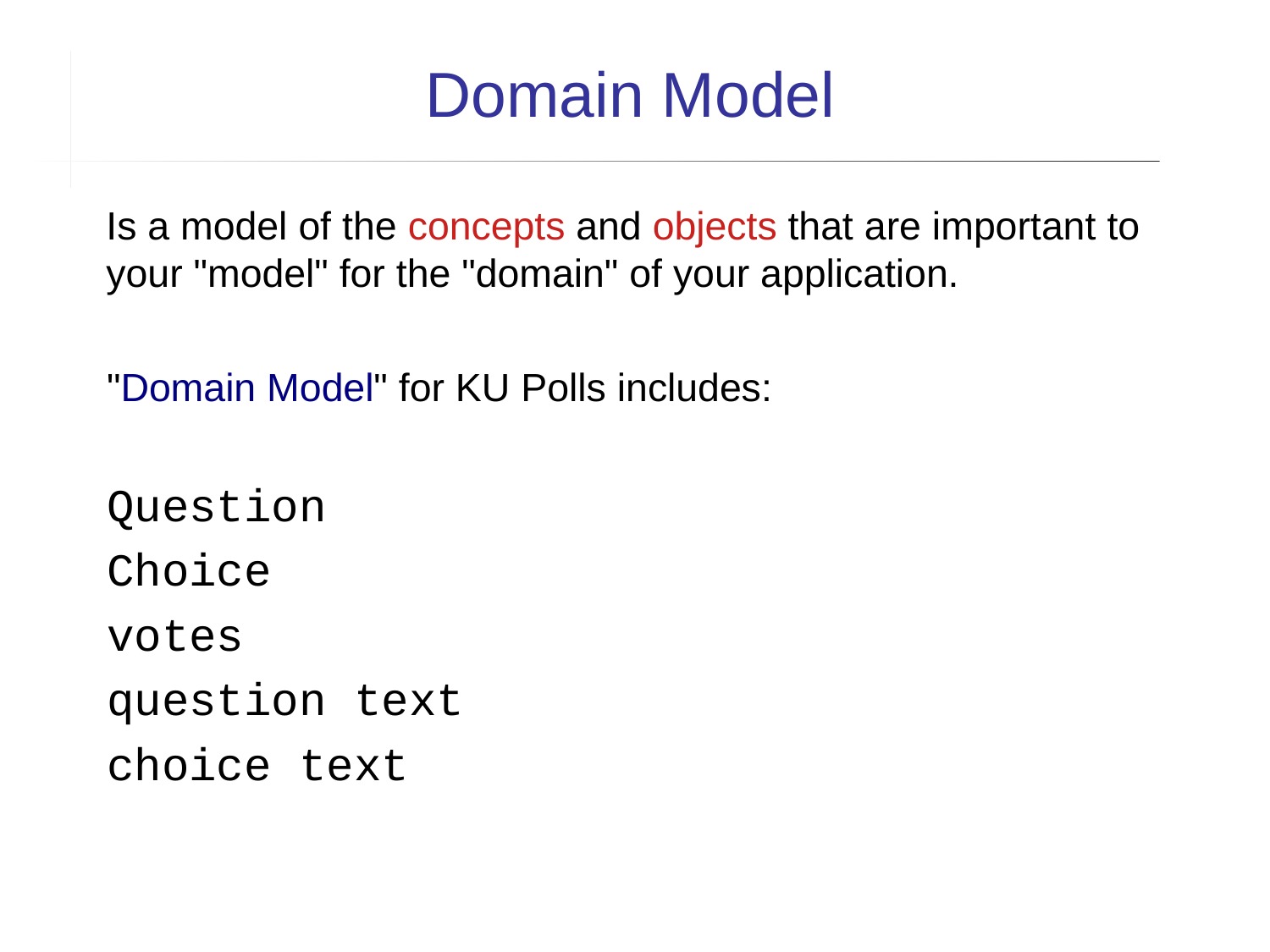

Domain Model
Is a model of the concepts and objects that are important to your "model" for the "domain" of your application.

"Domain Model" for KU Polls includes:

Question
Choice
votes
question text
choice text